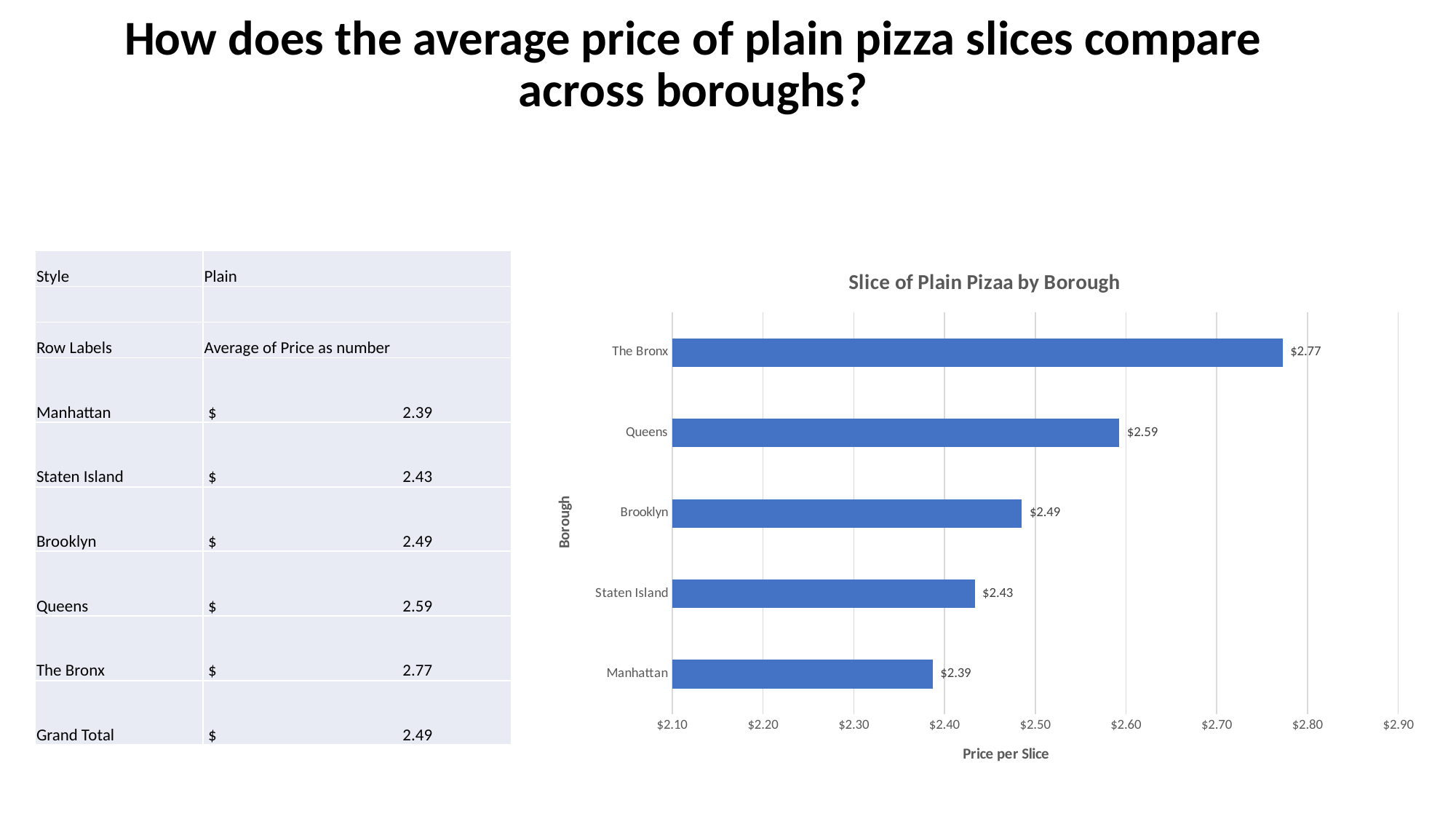

# How does the average price of plain pizza slices compare across boroughs?
| Style | Plain |
| --- | --- |
|  |  |
| Row Labels | Average of Price as number |
| Manhattan | $ 2.39 |
| Staten Island | $ 2.43 |
| Brooklyn | $ 2.49 |
| Queens | $ 2.59 |
| The Bronx | $ 2.77 |
| Grand Total | $ 2.49 |

### Chart: Slice of Plain Pizaa by Borough

| Category | Total |
|---|---|
| Manhattan | 2.3871428571428575 |
| Staten Island | 2.433333333333333 |
| Brooklyn | 2.485344827586207 |
| Queens | 2.592674418604651 |
| The Bronx | 2.772727272727273 |